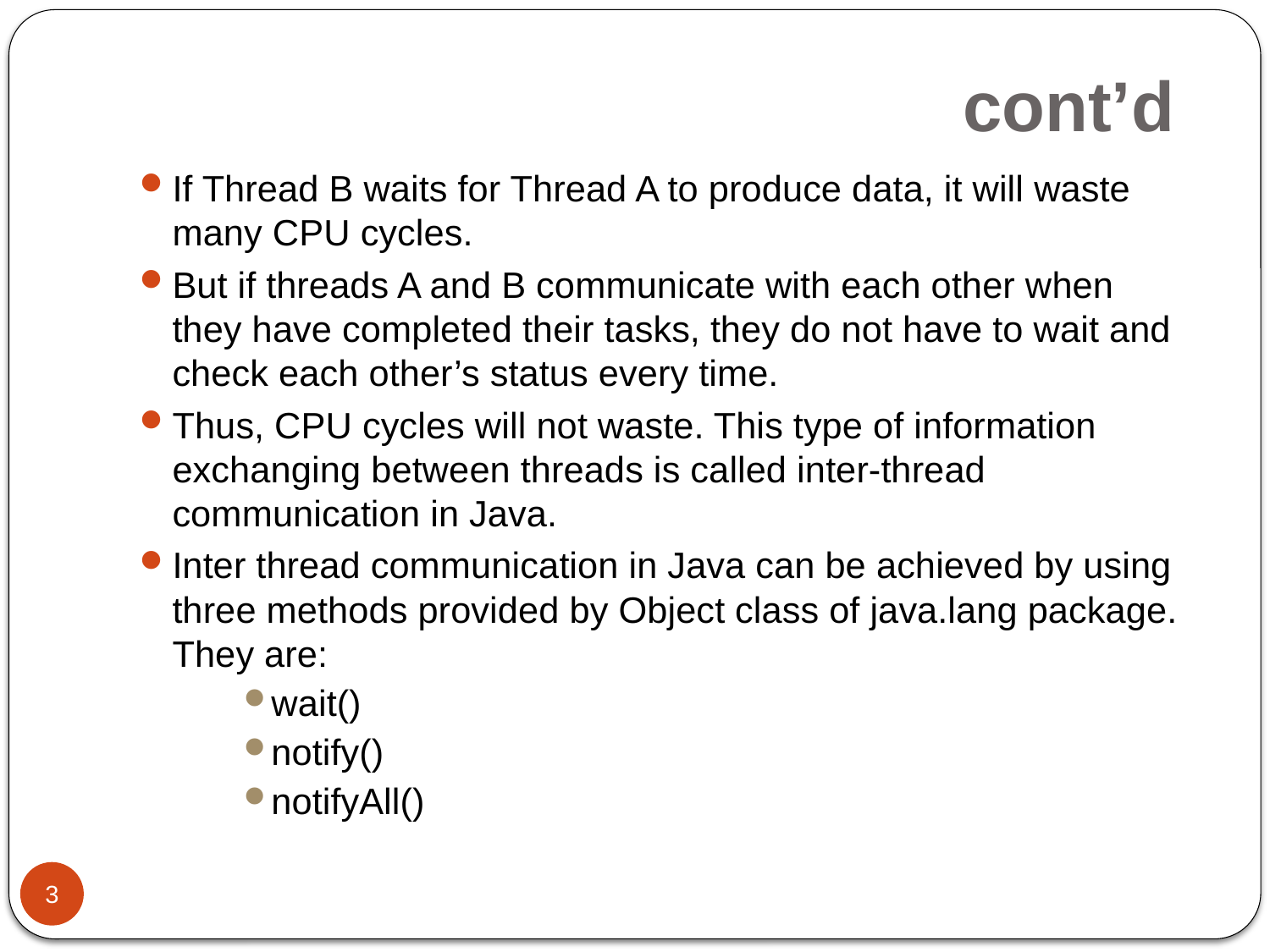

# cont’d
If Thread B waits for Thread A to produce data, it will waste many CPU cycles.
But if threads A and B communicate with each other when they have completed their tasks, they do not have to wait and check each other’s status every time.
Thus, CPU cycles will not waste. This type of information exchanging between threads is called inter-thread communication in Java.
Inter thread communication in Java can be achieved by using three methods provided by Object class of java.lang package. They are:
wait()
notify()
notifyAll()
3